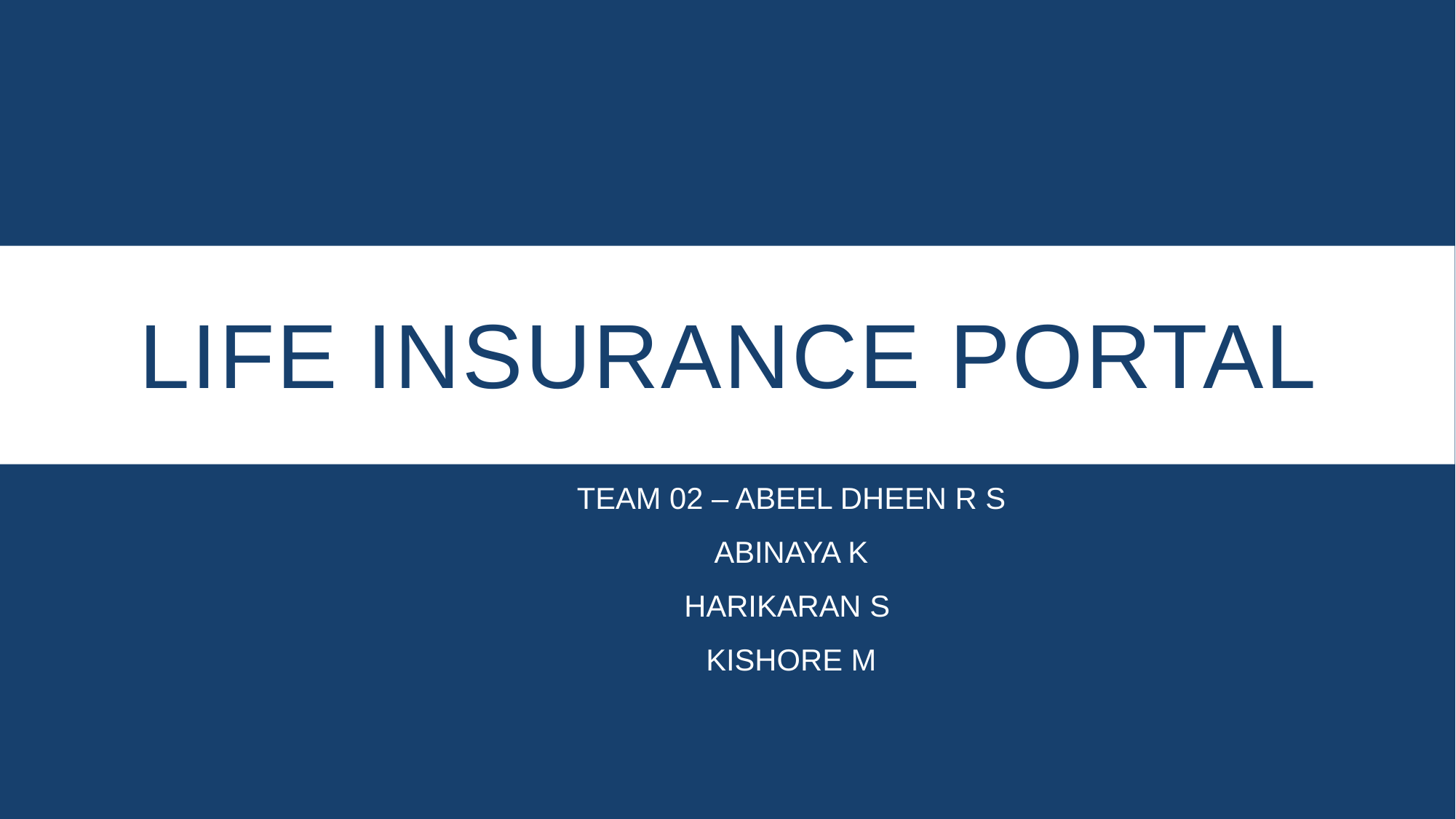

# LIFE INSURANCE PORTAL
TEAM 02 – ABEEL DHEEN R S
ABINAYA K
HARIKARAN S
KISHORE M